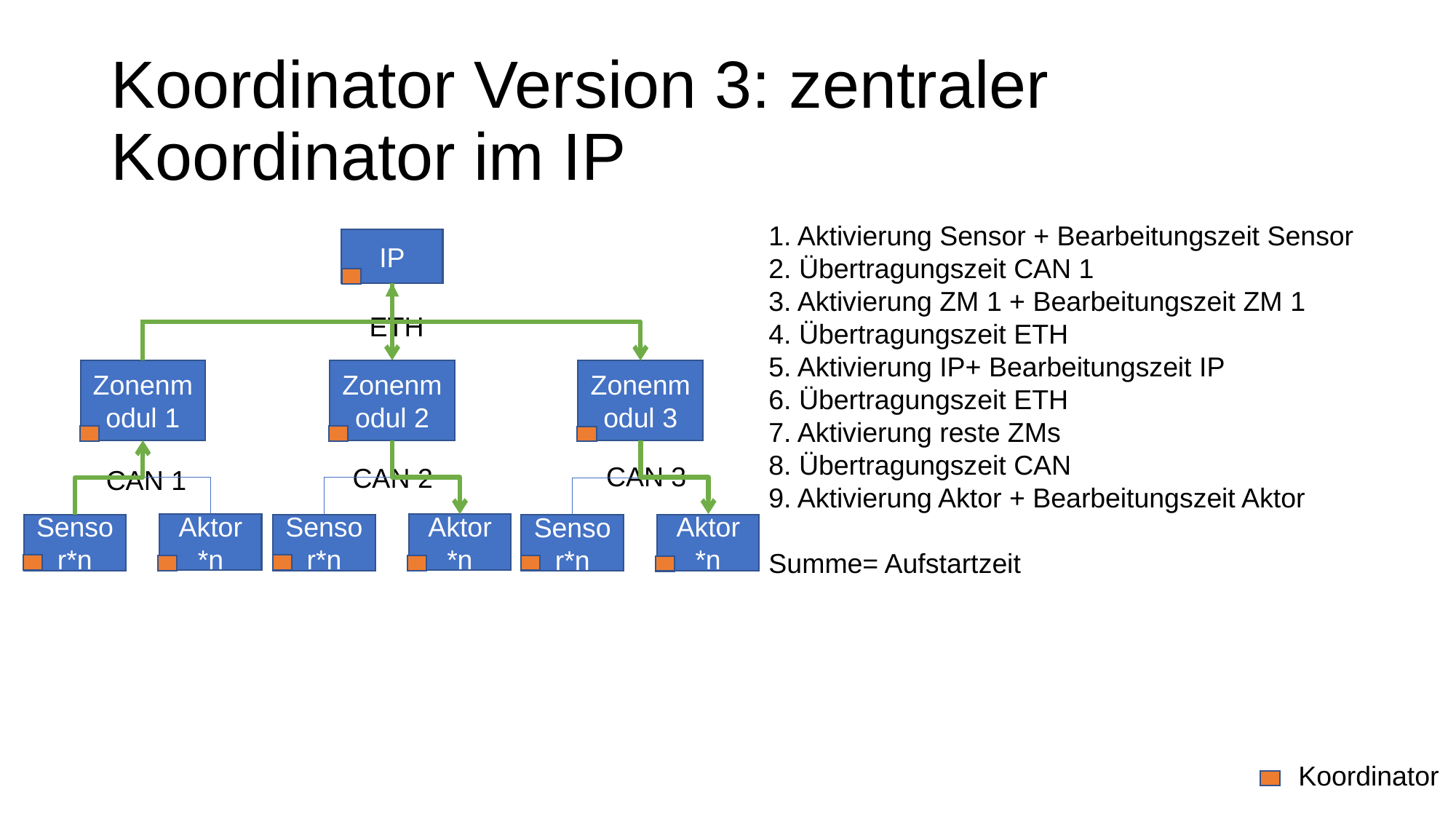

# Koordinator Version 3: zentraler Koordinator im IP
1. Aktivierung Sensor + Bearbeitungszeit Sensor
2. Übertragungszeit CAN 1
3. Aktivierung ZM 1 + Bearbeitungszeit ZM 1
4. Übertragungszeit ETH
5. Aktivierung IP+ Bearbeitungszeit IP
6. Übertragungszeit ETH
7. Aktivierung reste ZMs
8. Übertragungszeit CAN
9. Aktivierung Aktor + Bearbeitungszeit Aktor

Summe= Aufstartzeit

IP

ETH
Zonenmodul 1
Zonenmodul 2
Zonenmodul 3

CAN 3
CAN 2
CAN 1
Aktor
*n
Aktor
*n
Aktor
*n
Sensor*n
Sensor*n
Sensor*n

Koordinator